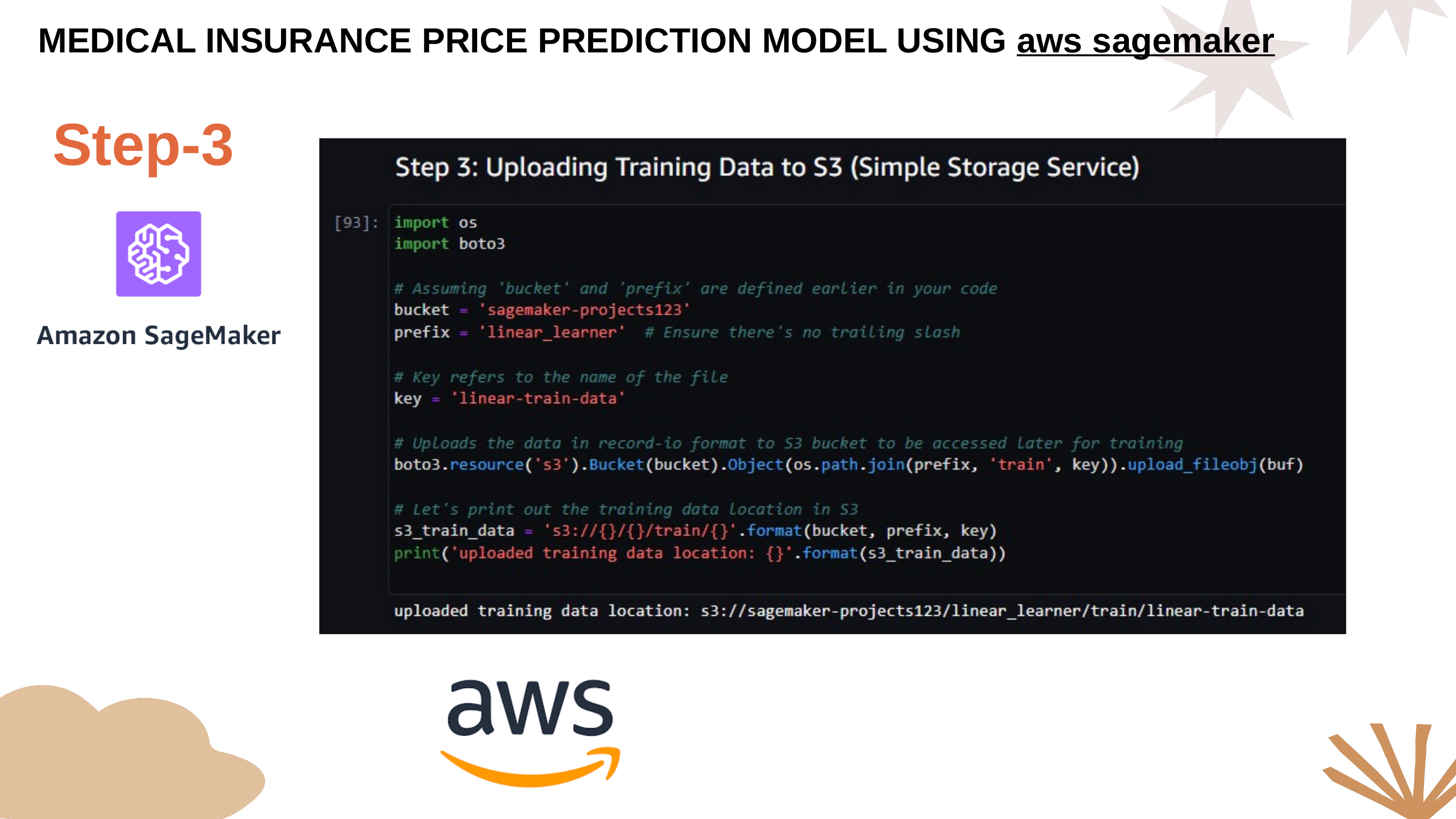

MEDICAL INSURANCE PRICE PREDICTION MODEL USING aws sagemaker

Step-3

Welcome to the
Project